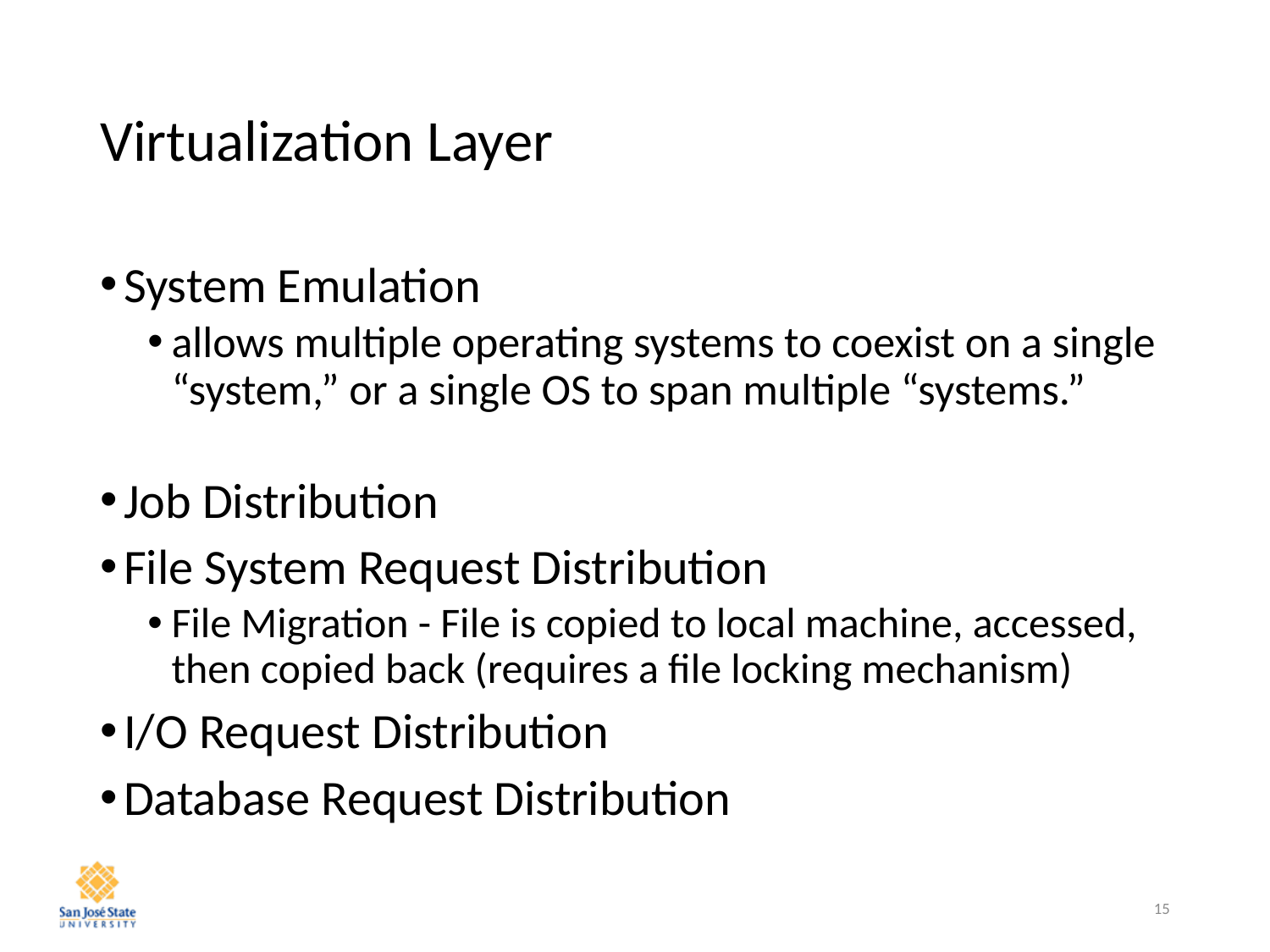

# Virtualization Layer
System Emulation
allows multiple operating systems to coexist on a single “system,” or a single OS to span multiple “systems.”
Job Distribution
File System Request Distribution
File Migration - File is copied to local machine, accessed, then copied back (requires a file locking mechanism)
I/O Request Distribution
Database Request Distribution
15